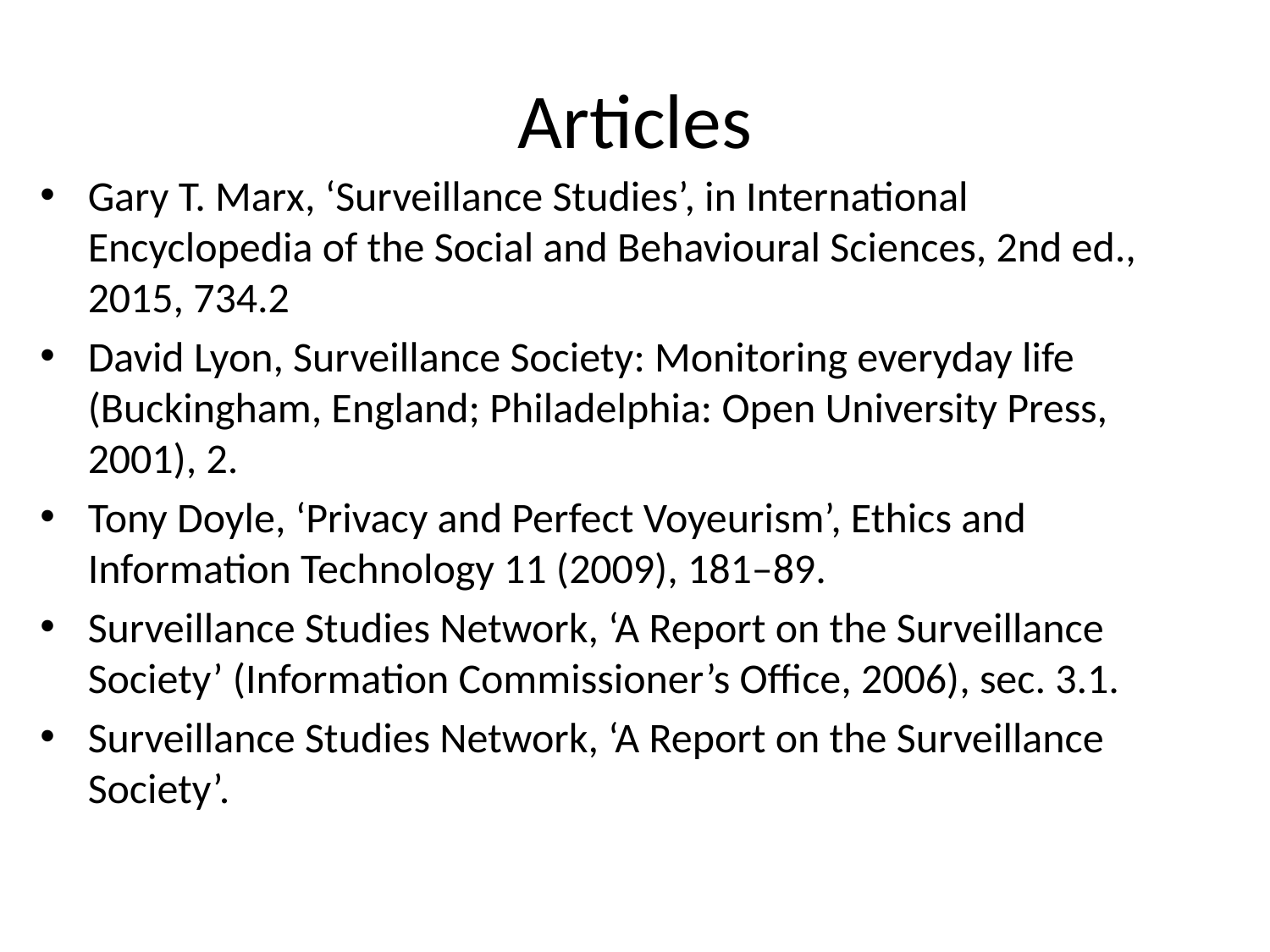

# Articles
Gary T. Marx, ‘Surveillance Studies’, in International Encyclopedia of the Social and Behavioural Sciences, 2nd ed., 2015, 734.2
David Lyon, Surveillance Society: Monitoring everyday life (Buckingham, England; Philadelphia: Open University Press, 2001), 2.
Tony Doyle, ‘Privacy and Perfect Voyeurism’, Ethics and Information Technology 11 (2009), 181–89.
Surveillance Studies Network, ‘A Report on the Surveillance Society’ (Information Commissioner’s Office, 2006), sec. 3.1.
Surveillance Studies Network, ‘A Report on the Surveillance Society’.